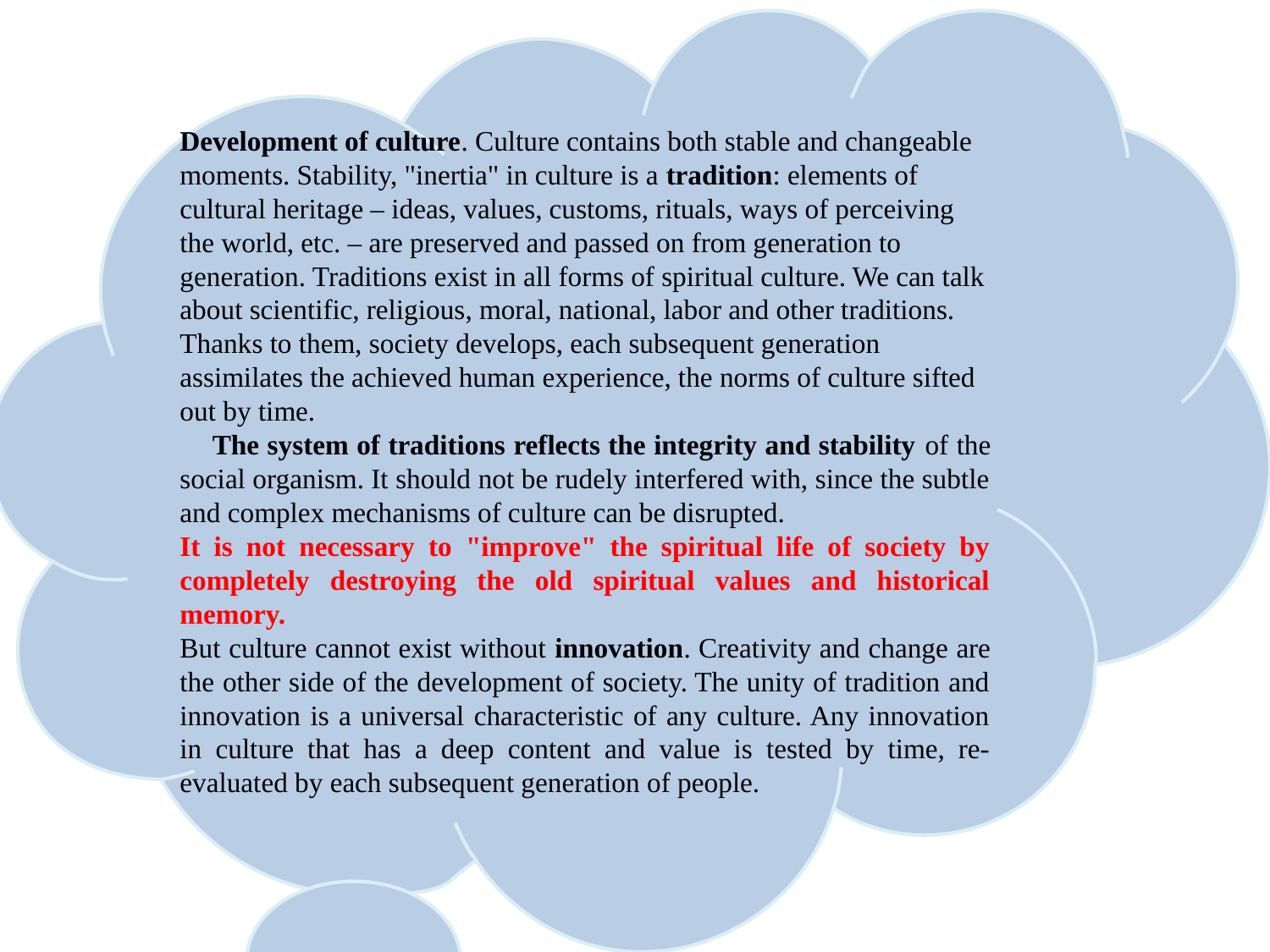

Development of culture. Culture contains both stable and changeable moments. Stability, "inertia" in culture is a tradition: elements of cultural heritage – ideas, values, customs, rituals, ways of perceiving the world, etc. – are preserved and passed on from generation to generation. Traditions exist in all forms of spiritual culture. We can talk about scientific, religious, moral, national, labor and other traditions. Thanks to them, society develops, each subsequent generation assimilates the achieved human experience, the norms of culture sifted out by time.
    The system of traditions reflects the integrity and stability of the social organism. It should not be rudely interfered with, since the subtle and complex mechanisms of culture can be disrupted.
It is not necessary to "improve" the spiritual life of society by completely destroying the old spiritual values and historical memory.
But culture cannot exist without innovation. Creativity and change are the other side of the development of society. The unity of tradition and innovation is a universal characteristic of any culture. Any innovation in culture that has a deep content and value is tested by time, re-evaluated by each subsequent generation of people.